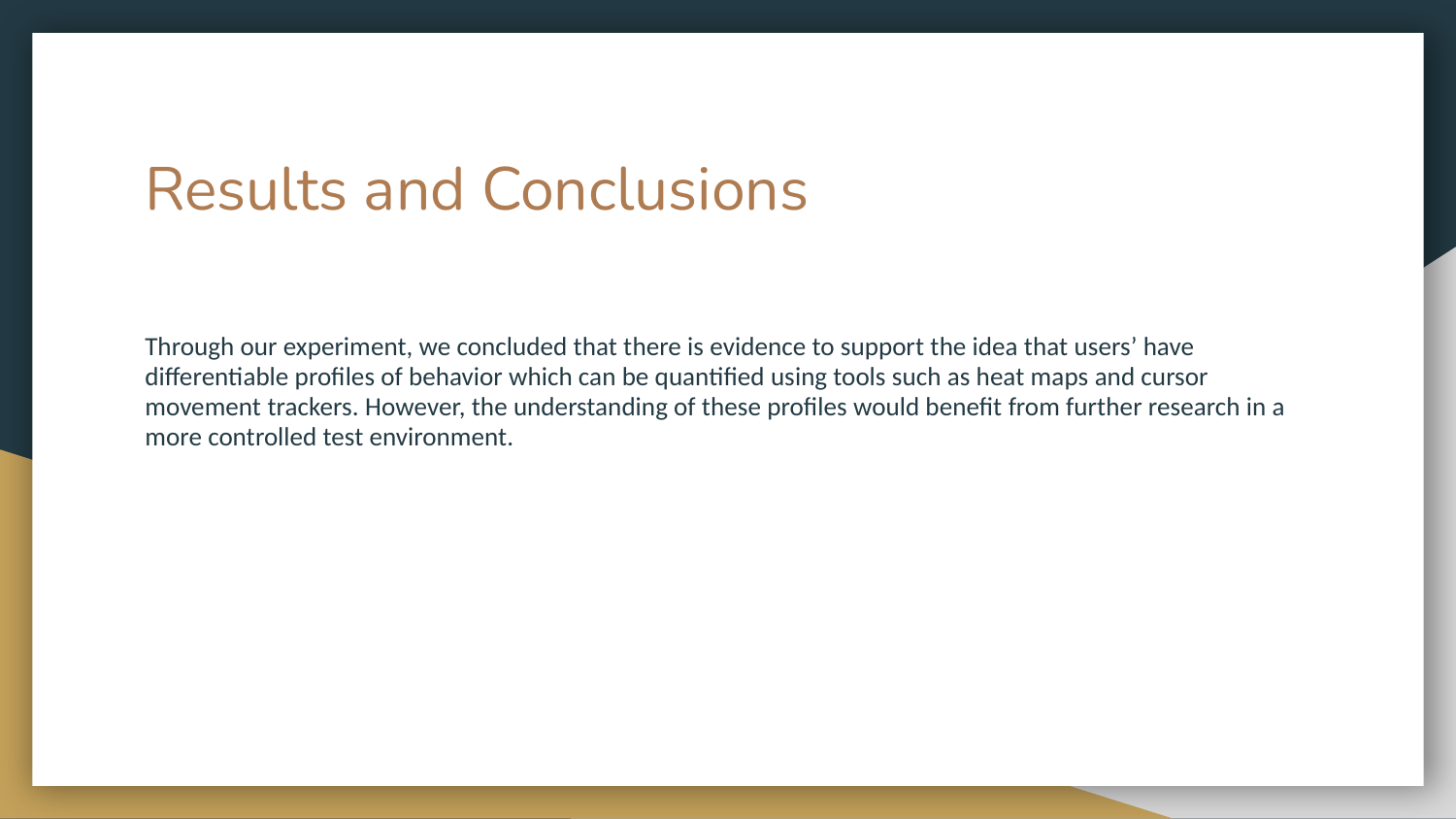

# Results and Conclusions
Through our experiment, we concluded that there is evidence to support the idea that users’ have differentiable profiles of behavior which can be quantified using tools such as heat maps and cursor movement trackers. However, the understanding of these profiles would benefit from further research in a more controlled test environment.